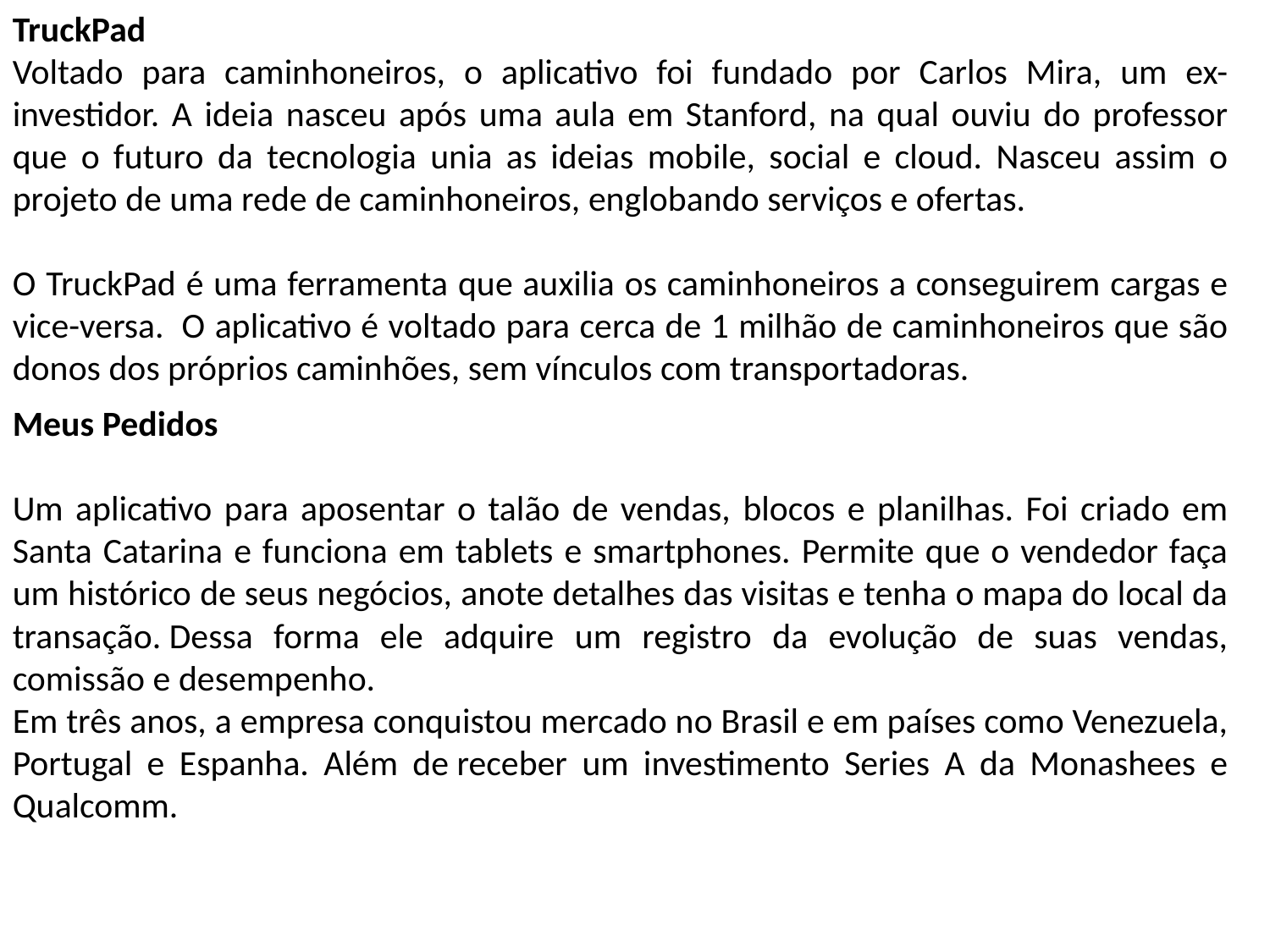

TruckPad
Voltado para caminhoneiros, o aplicativo foi fundado por Carlos Mira, um ex-investidor. A ideia nasceu após uma aula em Stanford, na qual ouviu do professor que o futuro da tecnologia unia as ideias mobile, social e cloud. Nasceu assim o projeto de uma rede de caminhoneiros, englobando serviços e ofertas.

O TruckPad é uma ferramenta que auxilia os caminhoneiros a conseguirem cargas e vice-versa.  O aplicativo é voltado para cerca de 1 milhão de caminhoneiros que são donos dos próprios caminhões, sem vínculos com transportadoras.

Meus Pedidos

Um aplicativo para aposentar o talão de vendas, blocos e planilhas. Foi criado em Santa Catarina e funciona em tablets e smartphones. Permite que o vendedor faça um histórico de seus negócios, anote detalhes das visitas e tenha o mapa do local da transação. Dessa forma ele adquire um registro da evolução de suas vendas, comissão e desempenho.
Em três anos, a empresa conquistou mercado no Brasil e em países como Venezuela, Portugal e Espanha. Além de receber um investimento Series A da Monashees e Qualcomm.